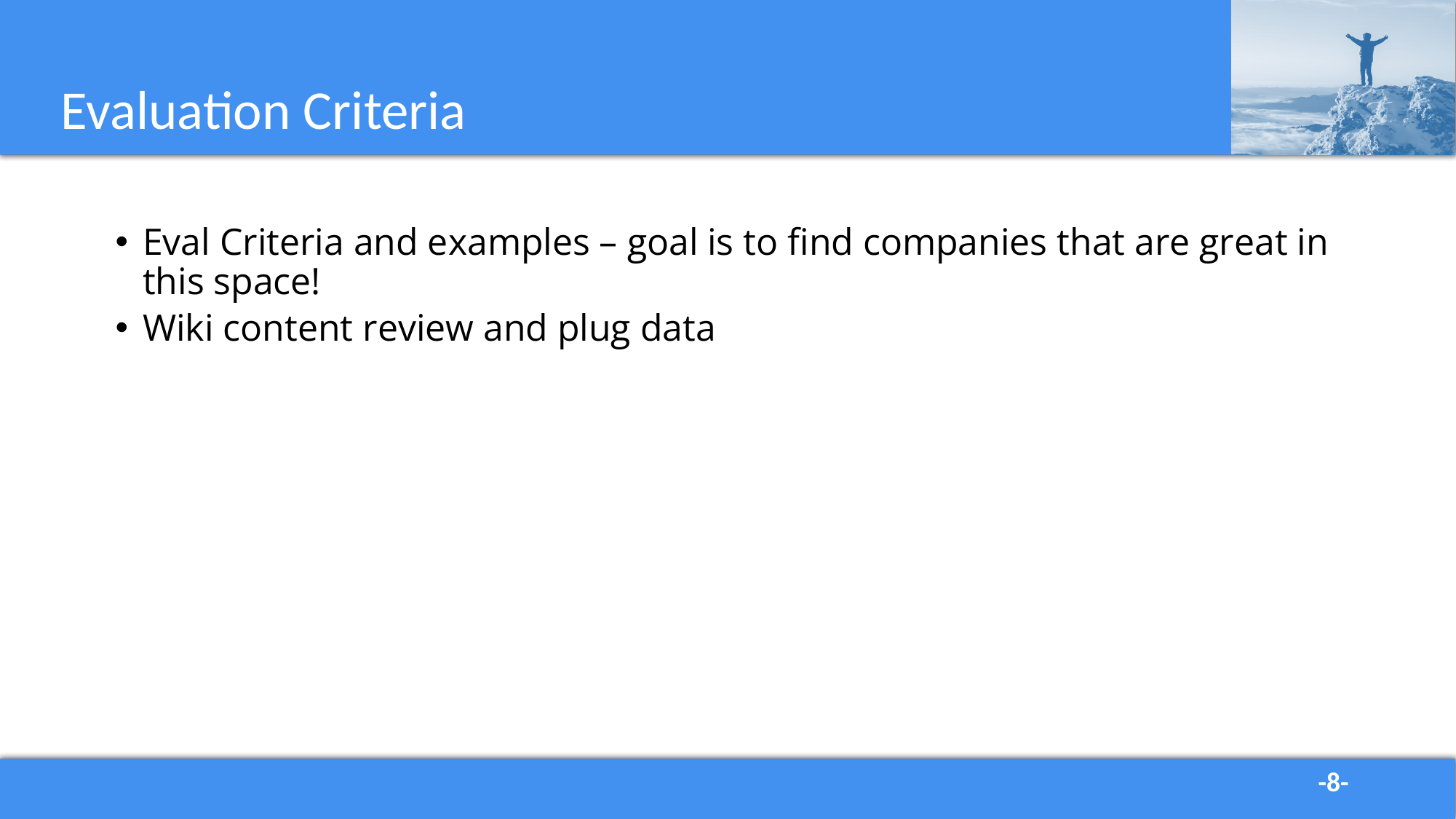

# Evaluation Criteria
Eval Criteria and examples – goal is to find companies that are great in this space!
Wiki content review and plug data